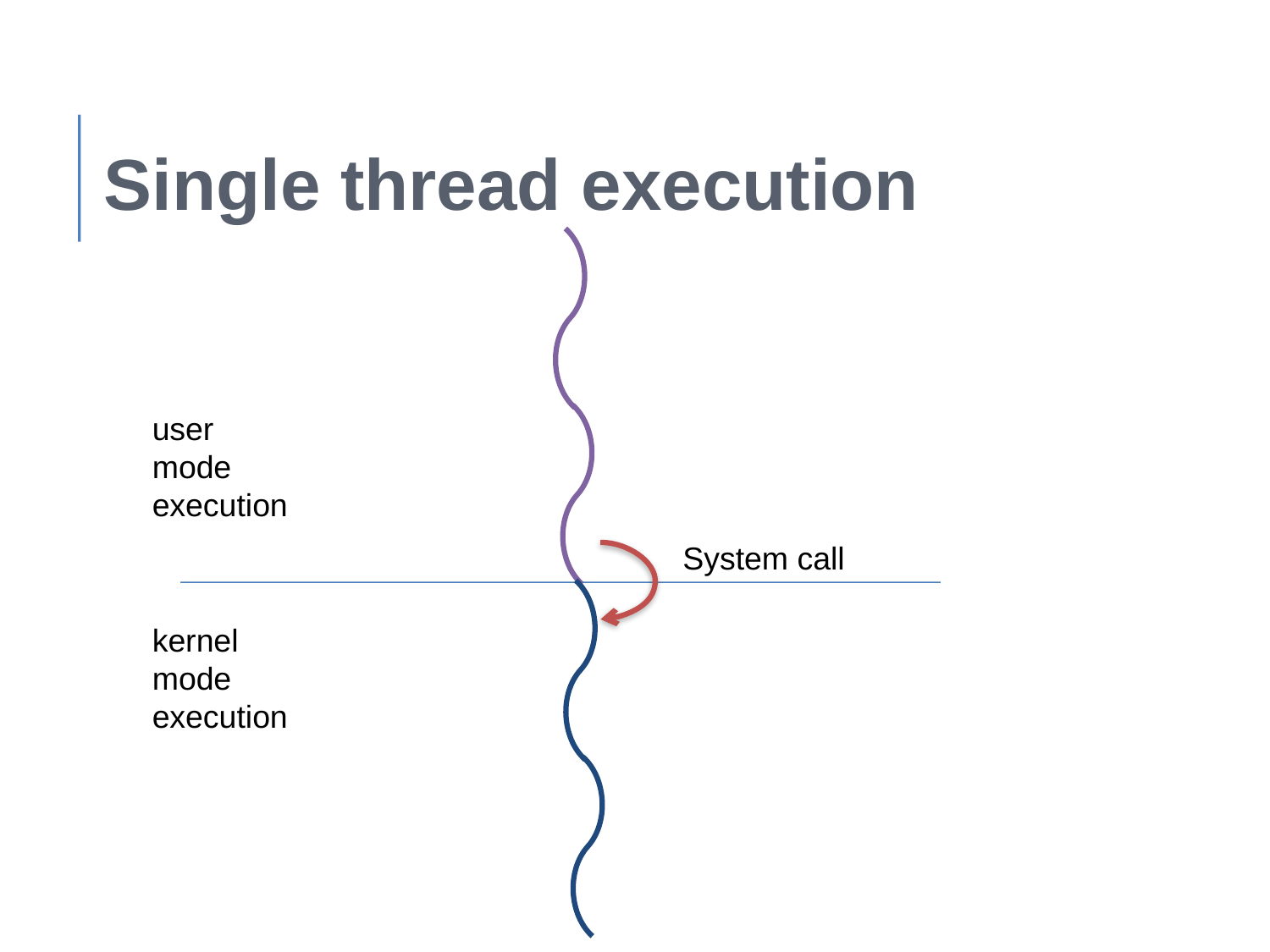

Single thread execution

user
mode
execution

System call

kernel
mode
execution